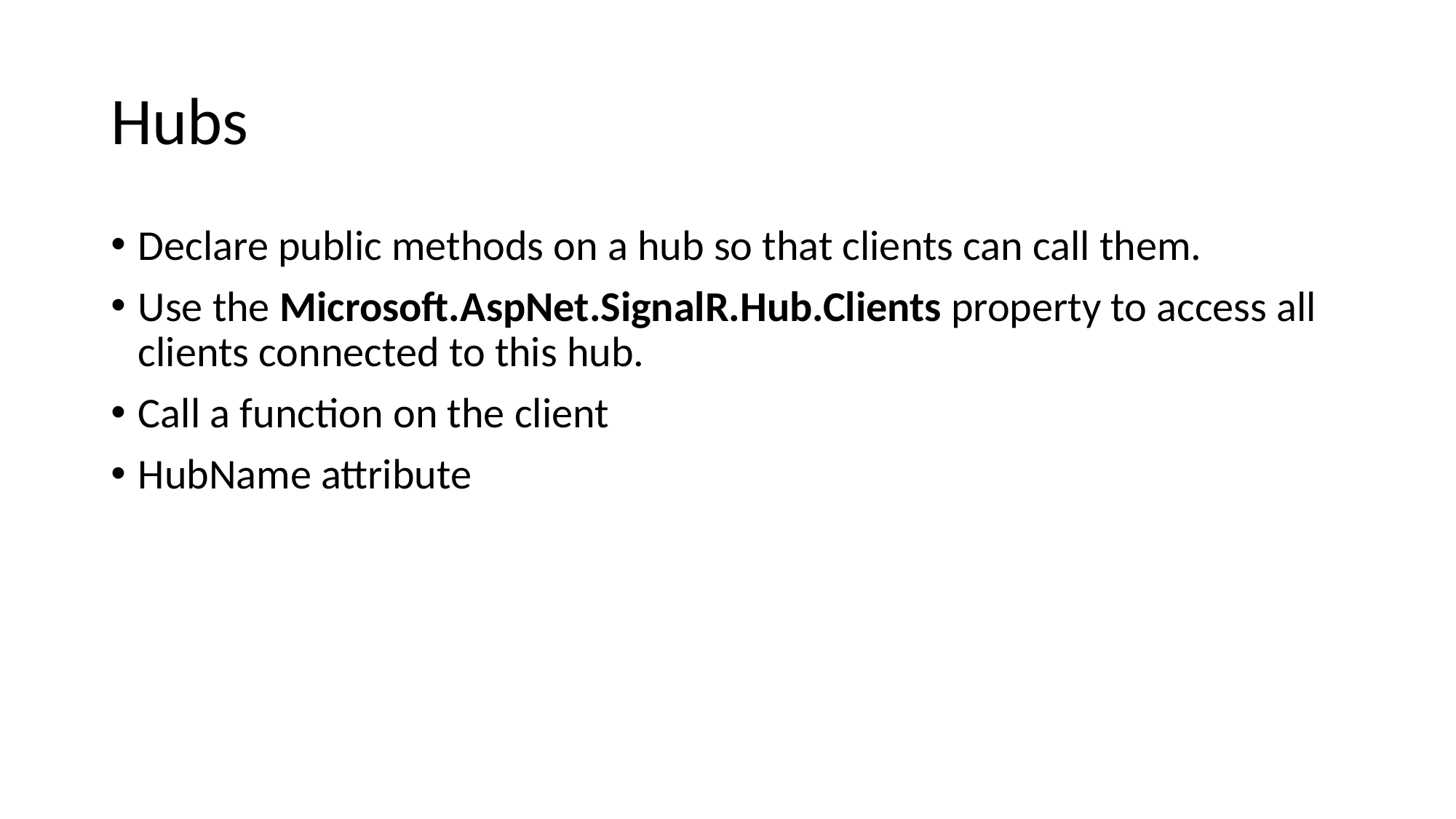

# Hubs
Declare public methods on a hub so that clients can call them.
Use the Microsoft.AspNet.SignalR.Hub.Clients property to access all clients connected to this hub.
Call a function on the client
HubName attribute